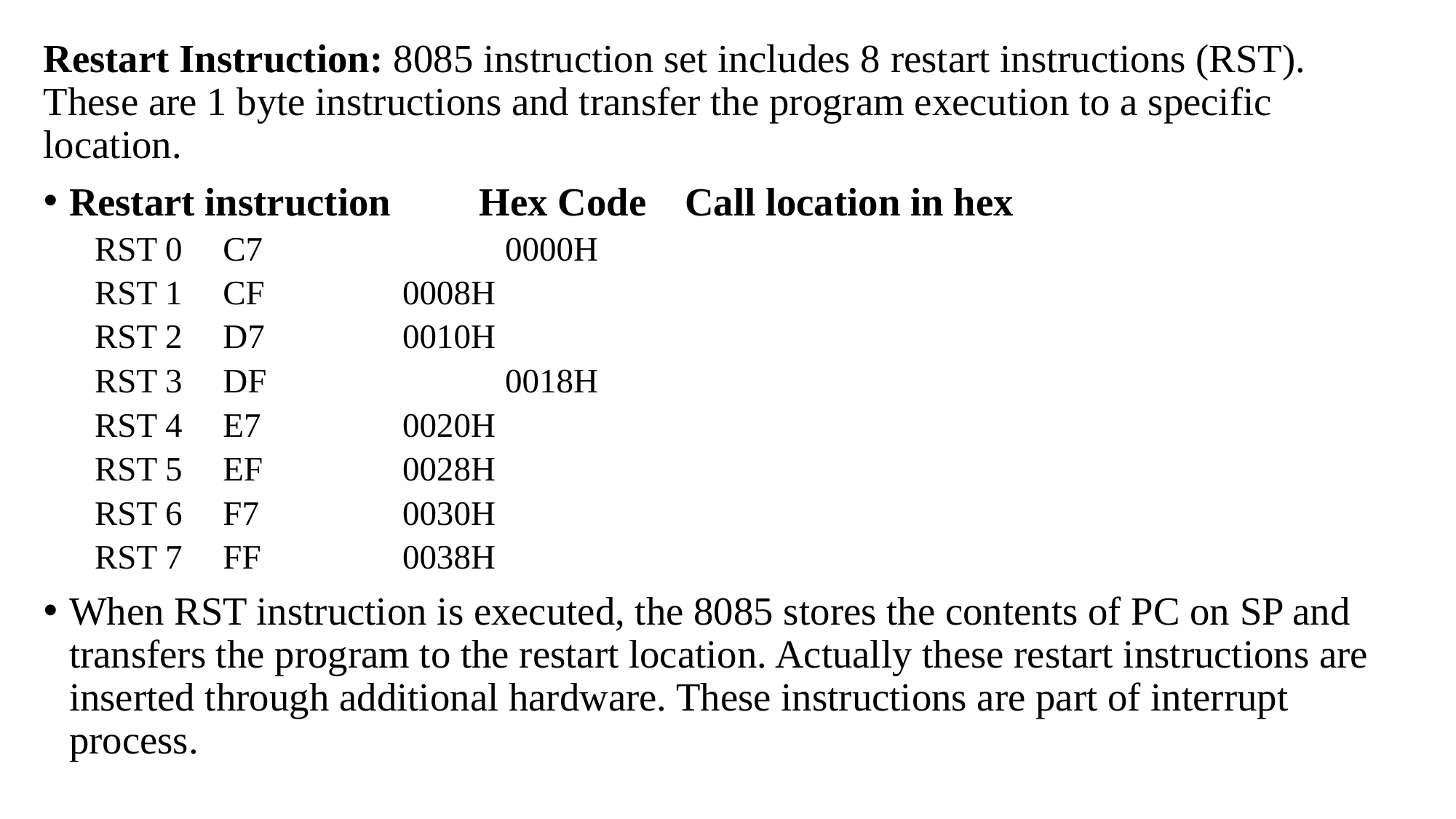

Restart Instruction: 8085 instruction set includes 8 restart instructions (RST). These are 1 byte instructions and transfer the program execution to a specific location.
Restart instruction 	Hex Code 	Call location in hex
RST 0 			   C7		 	0000H
RST 1 			   CF 			0008H
RST 2 			   D7 			0010H
RST 3 			   DF		 	0018H
RST 4 			   E7 			0020H
RST 5 			   EF 			0028H
RST 6 			   F7 			0030H
RST 7 			   FF 			0038H
When RST instruction is executed, the 8085 stores the contents of PC on SP and transfers the program to the restart location. Actually these restart instructions are inserted through additional hardware. These instructions are part of interrupt process.